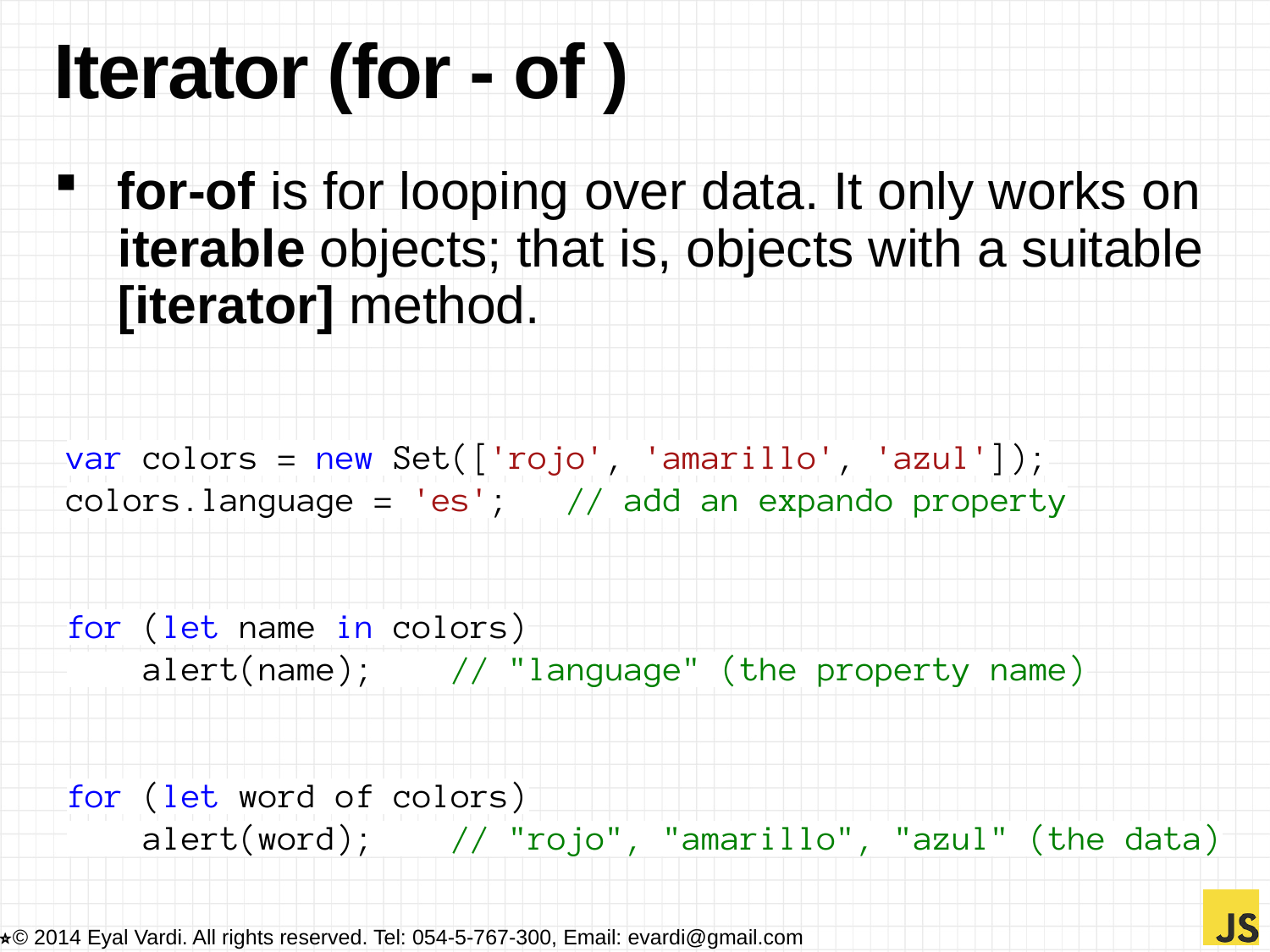

# Iterator (for - of )
for-of is for looping over data. It only works on iterable objects; that is, objects with a suitable [iterator] method.
var colors = new Set(['rojo', 'amarillo', 'azul']);
colors.language = 'es';   // add an expando property

for (let name in colors)
    alert(name);    // "language" (the property name)

for (let word of colors)
    alert(word);    // "rojo", "amarillo", "azul" (the data)